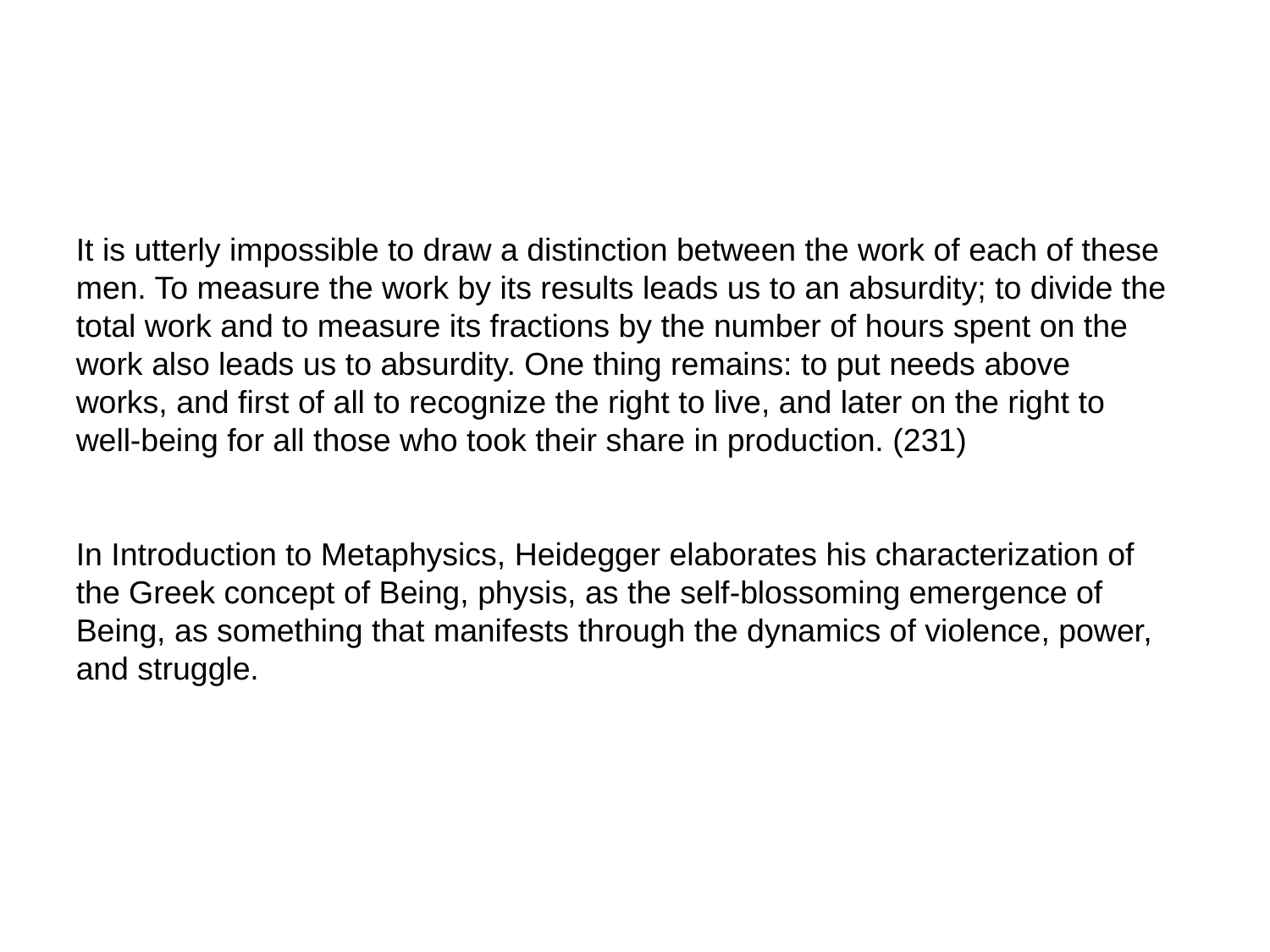

It is utterly impossible to draw a distinction between the work of each of these men. To measure the work by its results leads us to an absurdity; to divide the total work and to measure its fractions by the number of hours spent on the work also leads us to absurdity. One thing remains: to put needs above works, and first of all to recognize the right to live, and later on the right to well-being for all those who took their share in production. (231)

In Introduction to Metaphysics, Heidegger elaborates his characterization of the Greek concept of Being, physis, as the self-blossoming emergence of Being, as something that manifests through the dynamics of violence, power, and struggle.